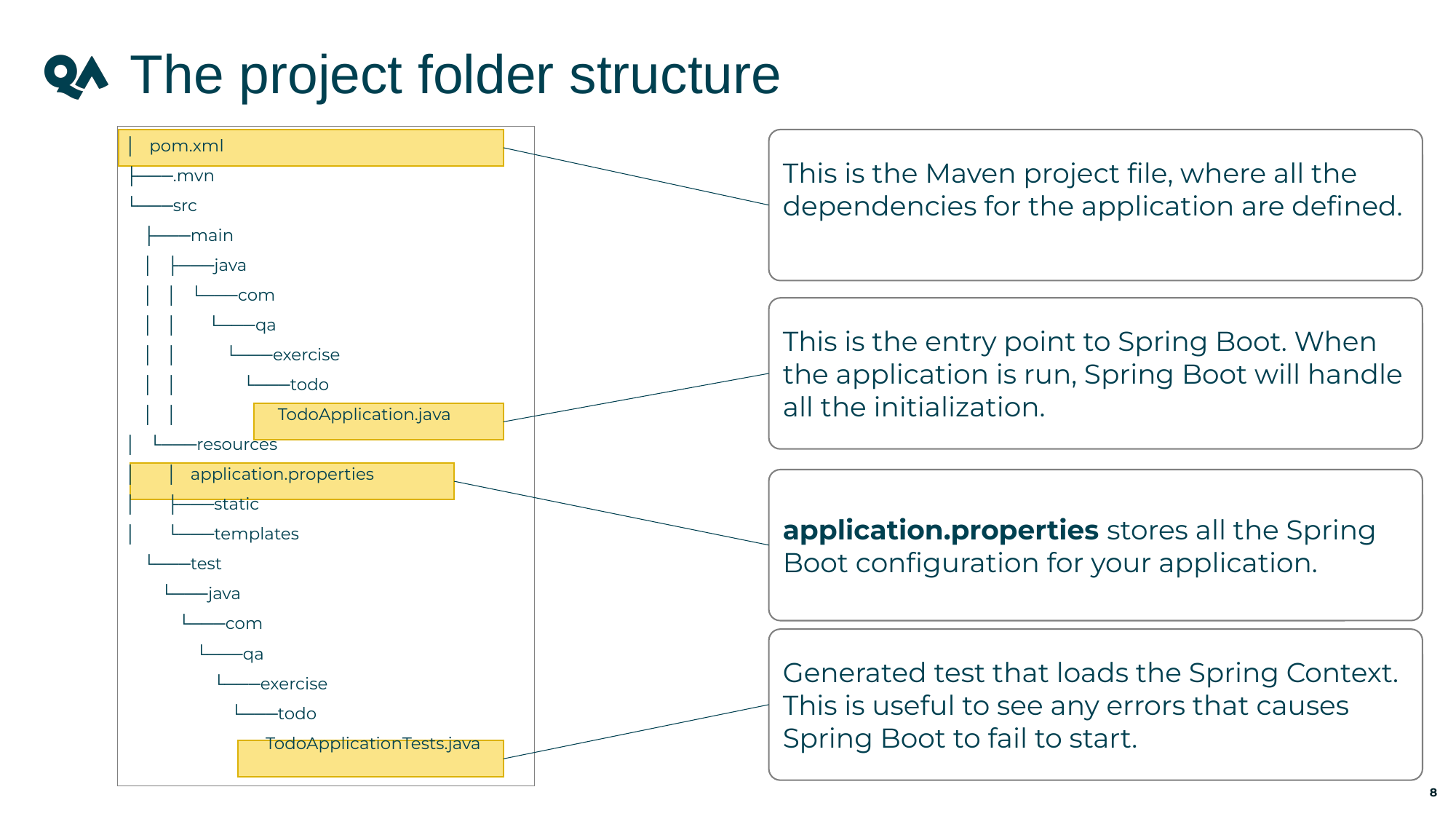

The project folder structure
│   pom.xml
├───.mvn
└───src
    ├───main
    │   ├───java
    │   │   └───com
    │   │       └───qa
    │   │           └───exercise
    │   │               └───todo
    │   │                       TodoApplication.java
│   └───resources
│       │   application.properties
│       ├───static
│       └───templates
    └───test
        └───java
            └───com
                └───qa
                    └───exercise
                        └───todo
                                TodoApplicationTests.java

This is the Maven project file, where all the dependencies for the application are defined.
This is the entry point to Spring Boot. When the application is run, Spring Boot will handle all the initialization.

application.properties stores all the Spring Boot configuration for your application.
Generated test that loads the Spring Context.  This is useful to see any errors that causes Spring Boot to fail to start.

8